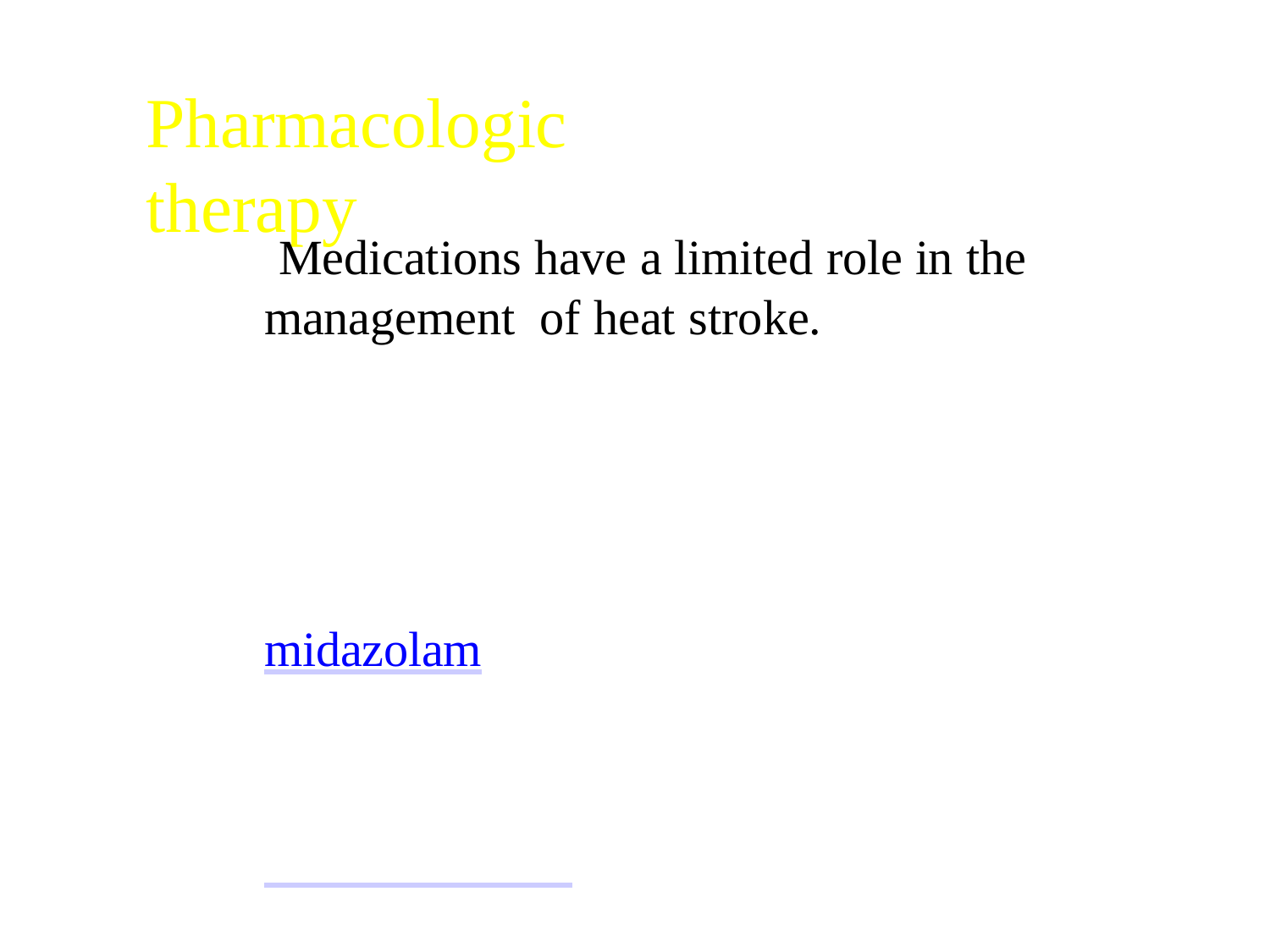

# Pharmacologic therapy
Medications have a limited role in the management  of heat stroke. However, pharmacologic measures  taken to prevent shivering.
	We suggest that patients with heat stroke receive  benzodiazepines (eg, midazolam 0.05 to 0.1 mg/kg  iv ) to prevent shivering during cooling measures.
Although antipsychotic agents (chlorpromazine)  have been used in adults to prevent shivering,it  may exacerbate hypotension in heat stroke victims.  They also have a greater propensity to cause  dystonia in children. Thus, they should be avoided.